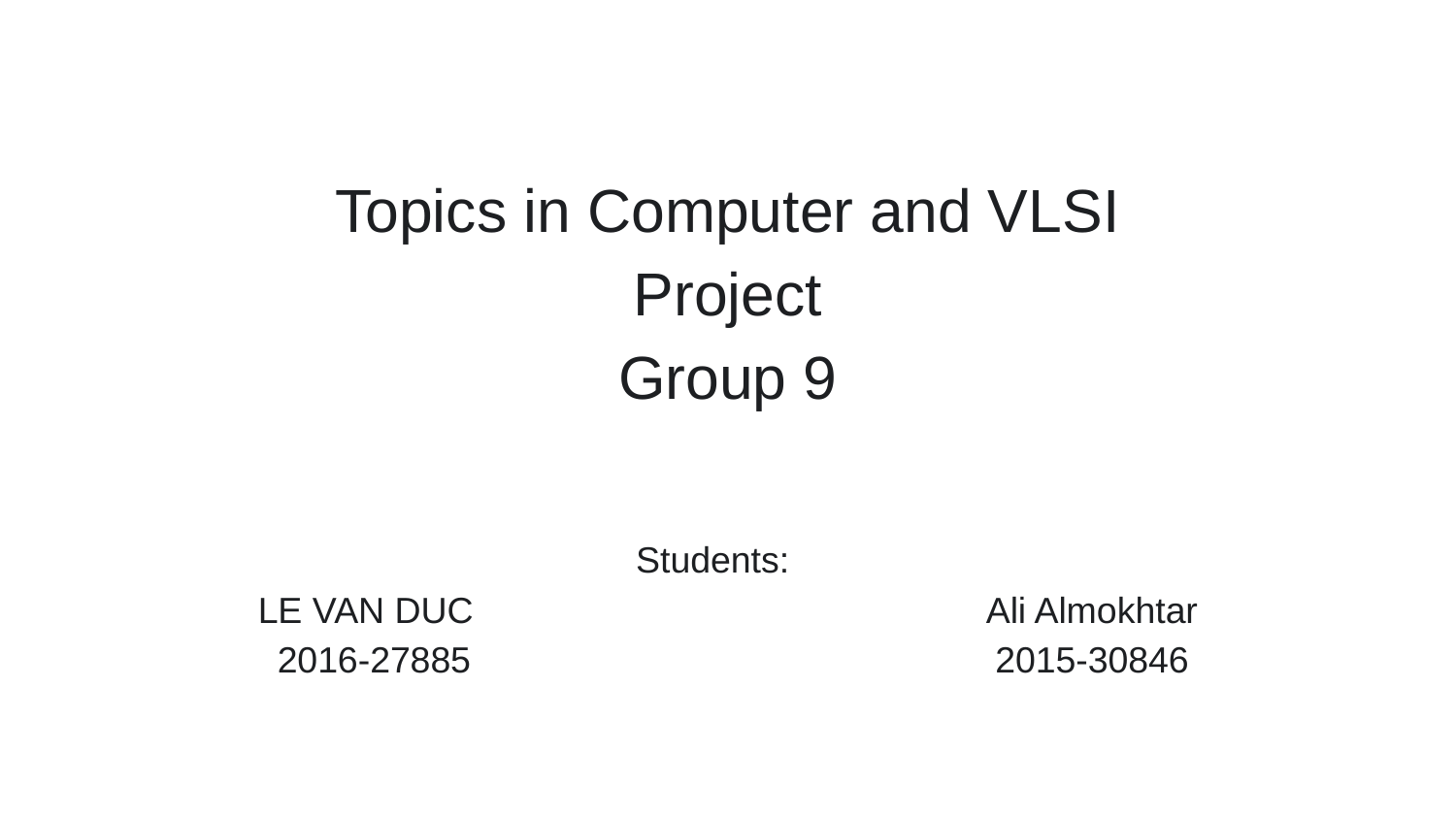

# Topics in Computer and VLSI Project Group 9
Students:
LE VAN DUC                                       	Ali Almokhtar
 2016-27885                                         	2015-30846